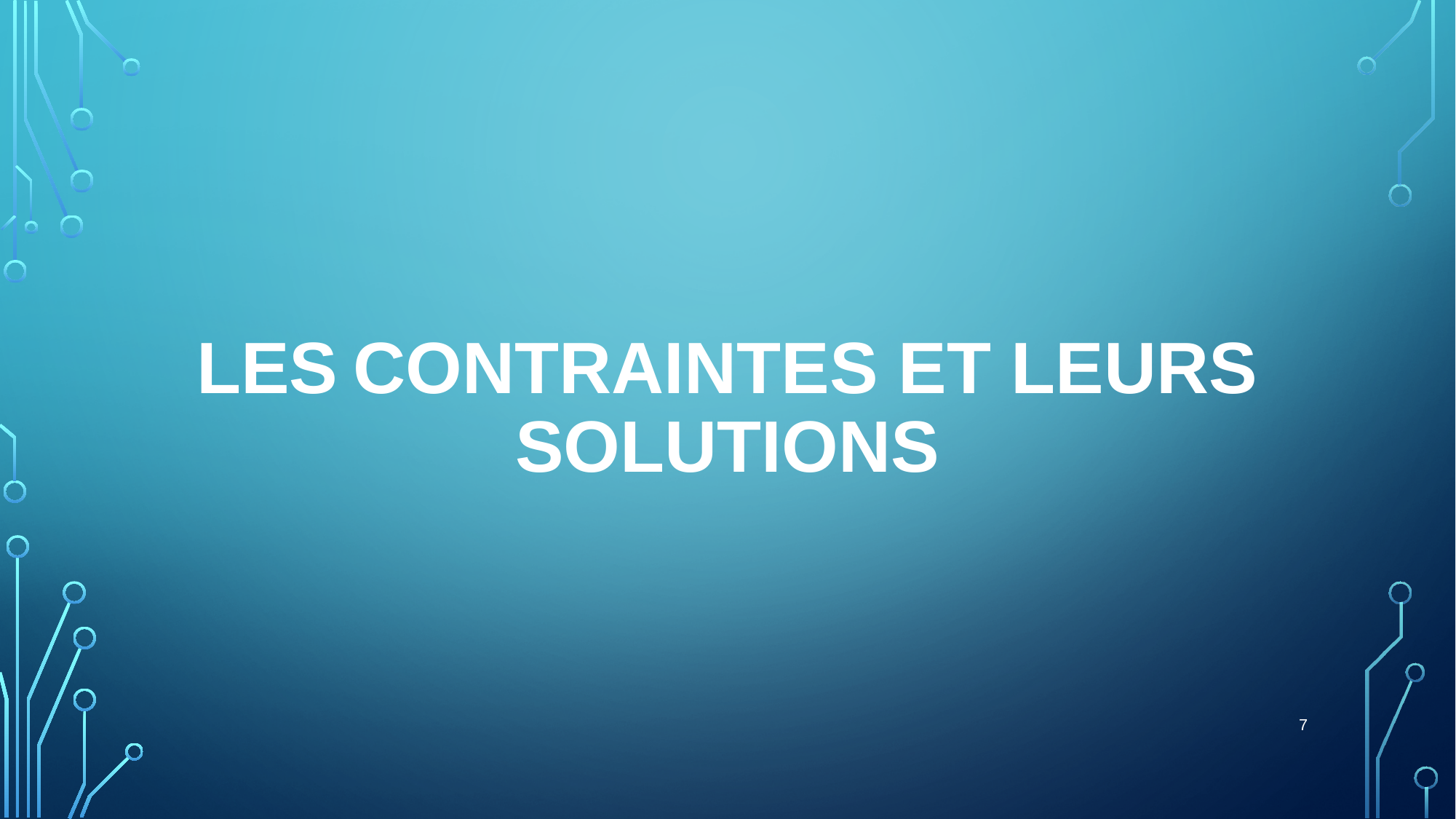

# Les contraintes et leurs solutions
7